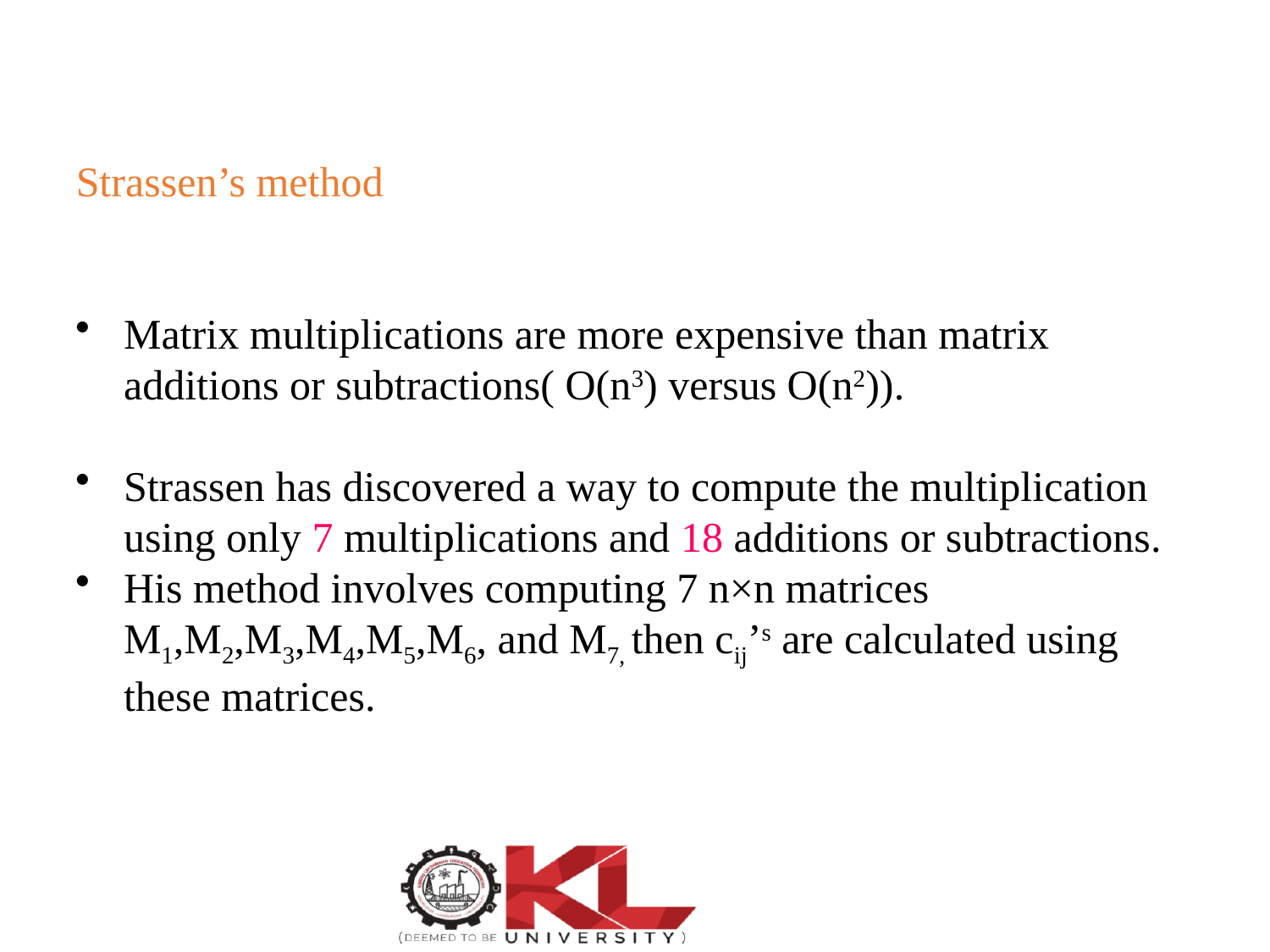

Strassen’s method

Matrix multiplications are more expensive than matrix additions or subtractions( O(n3) versus O(n2)).

Strassen has discovered a way to compute the multiplication using only 7 multiplications and 18 additions or subtractions.
His method involves computing 7 n×n matrices M1,M2,M3,M4,M5,M6, and M7, then cij’s are calculated using these matrices.